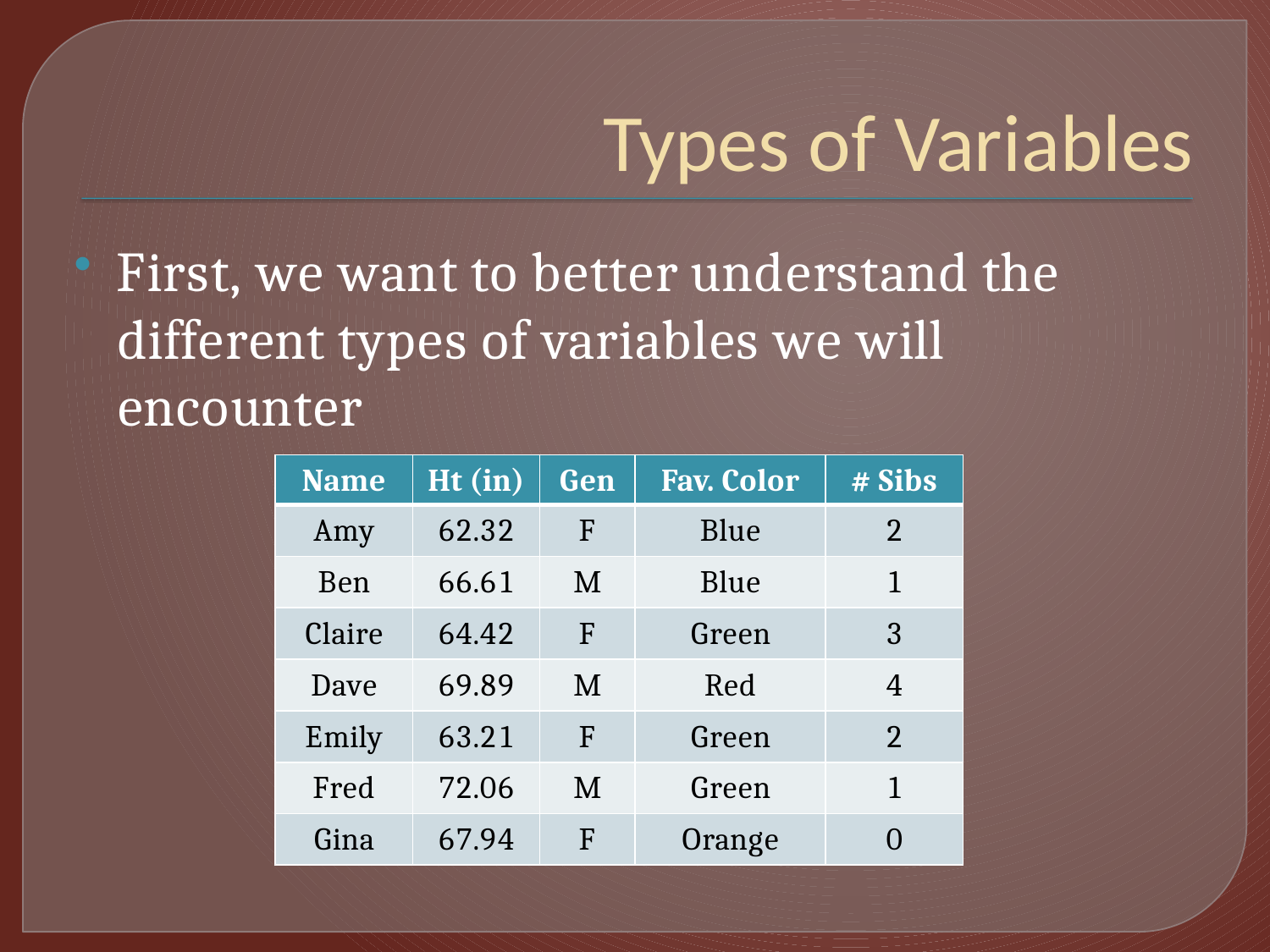

# Types of Variables
First, we want to better understand the different types of variables we will encounter

| Name | Ht (in) | Gen | Fav. Color | # Sibs |
| --- | --- | --- | --- | --- |
| Amy | 62.32 | F | Blue | 2 |
| Ben | 66.61 | M | Blue | 1 |
| Claire | 64.42 | F | Green | 3 |
| Dave | 69.89 | M | Red | 4 |
| Emily | 63.21 | F | Green | 2 |
| Fred | 72.06 | M | Green | 1 |
| Gina | 67.94 | F | Orange | 0 |